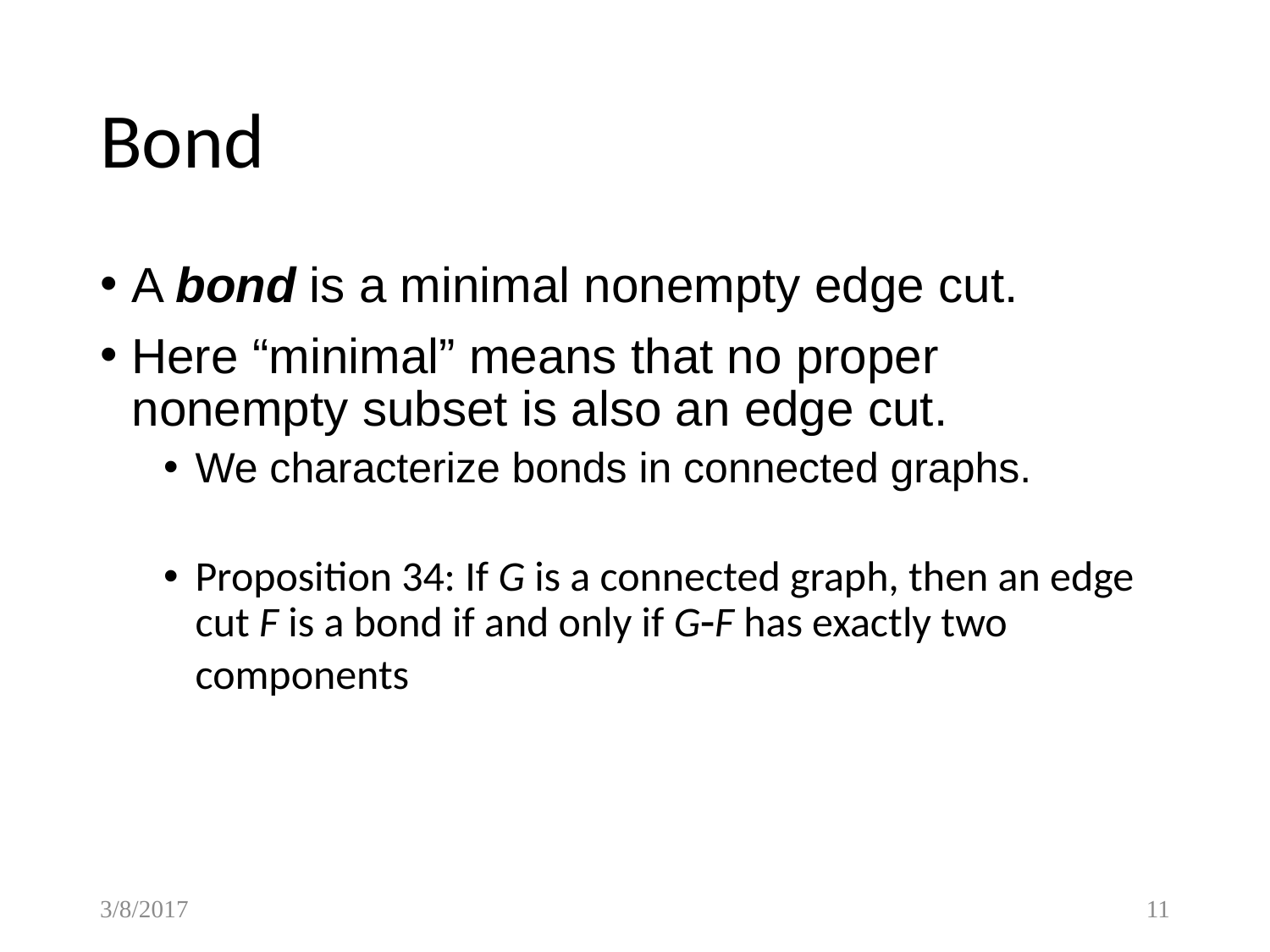

# Bond
A bond is a minimal nonempty edge cut.
Here “minimal” means that no proper nonempty subset is also an edge cut.
We characterize bonds in connected graphs.

Proposition 34: If G is a connected graph, then an edge cut F is a bond if and only if G−F has exactly two components
3/8/2017
11